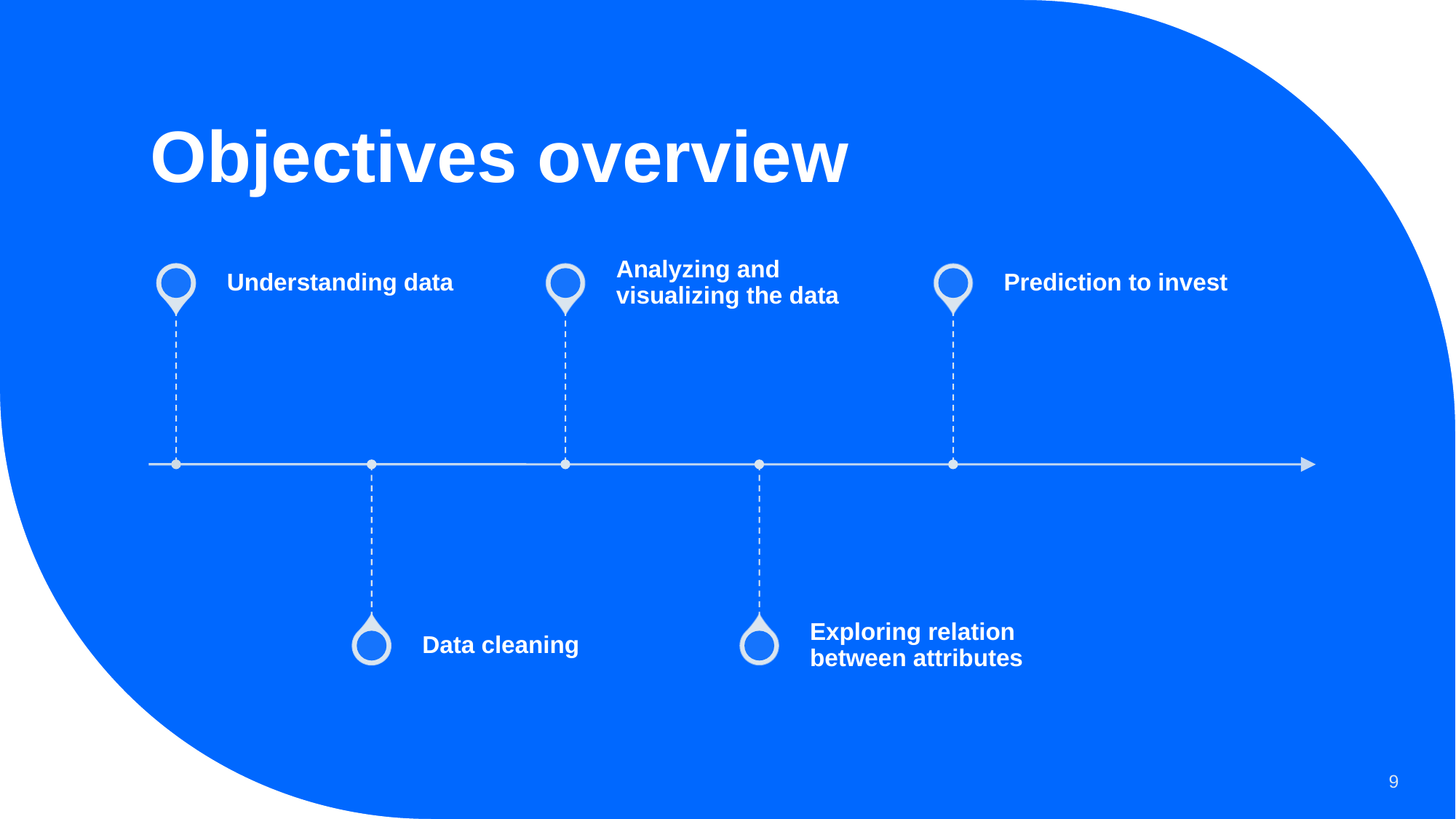

# Objectives overview
Understanding data

Data cleaning
Analyzing and visualizing the data
Exploring relation between attributes
Prediction to invest
9